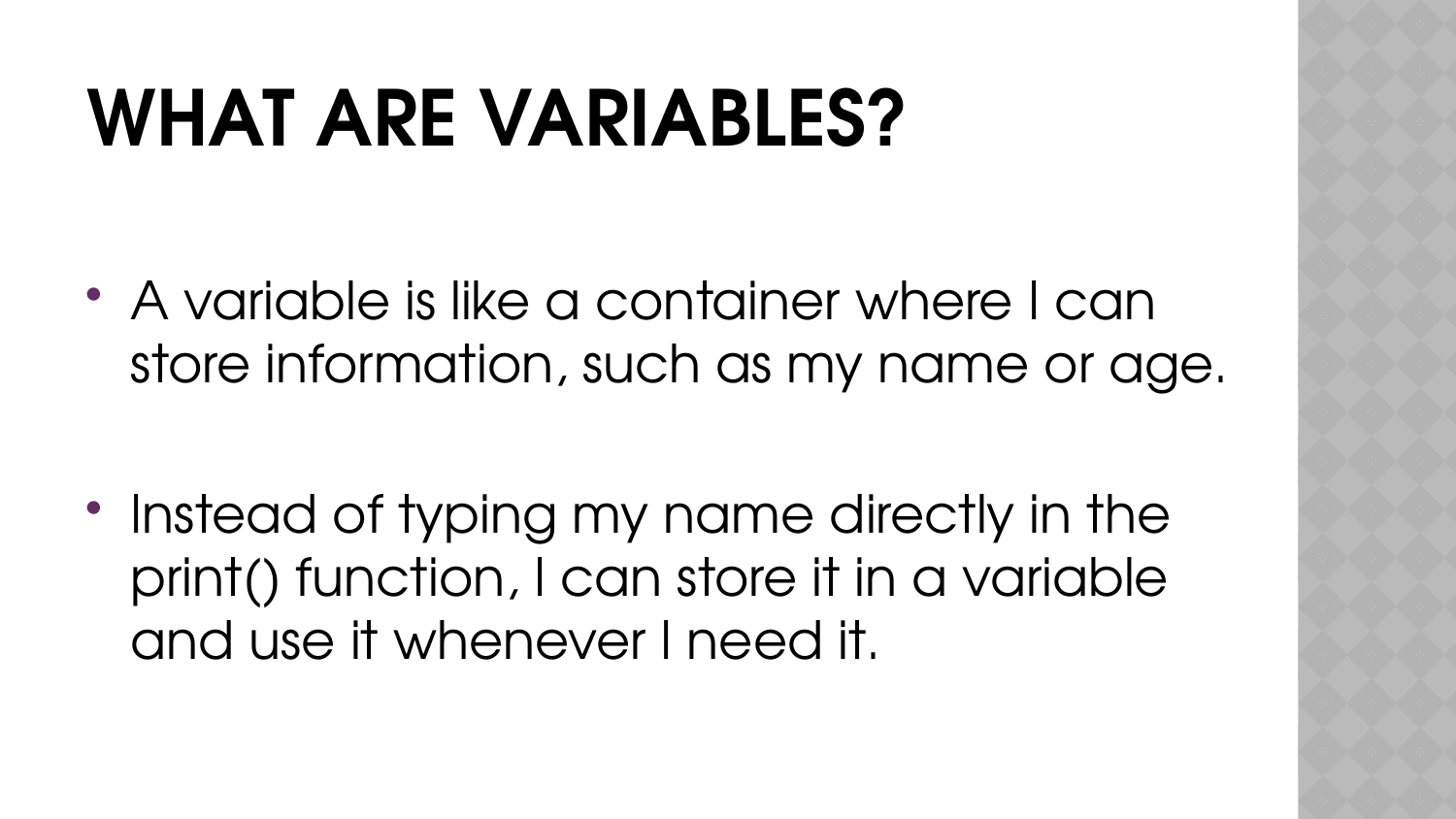

# What Are Variables?
A variable is like a container where I can store information, such as my name or age.

Instead of typing my name directly in the print() function, I can store it in a variable and use it whenever I need it.